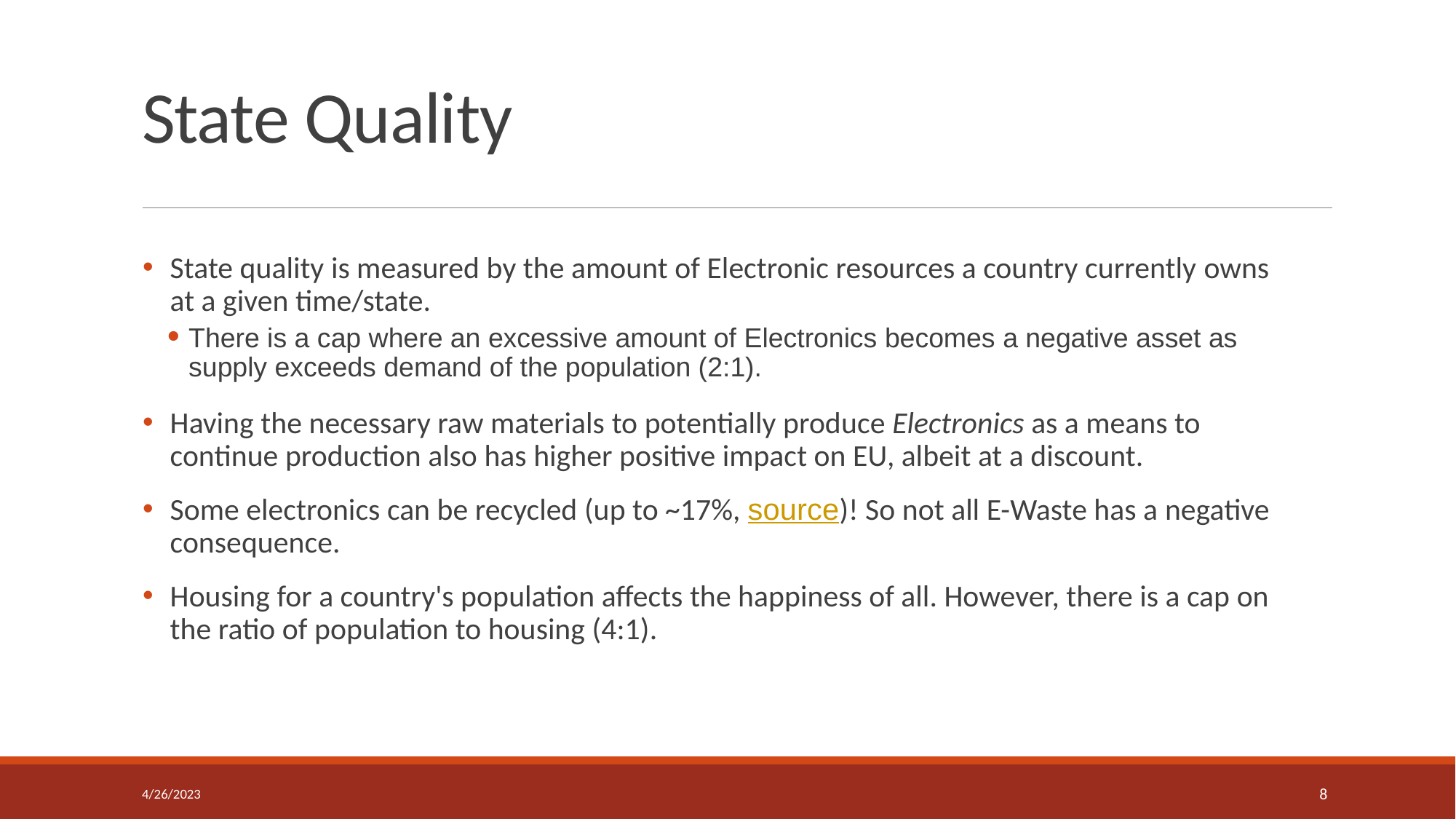

# State Quality
State quality is measured by the amount of Electronic resources a country currently owns at a given time/state.
There is a cap where an excessive amount of Electronics becomes a negative asset as supply exceeds demand of the population (2:1).
Having the necessary raw materials to potentially produce Electronics as a means to continue production also has higher positive impact on EU, albeit at a discount.
Some electronics can be recycled (up to ~17%, source)! So not all E-Waste has a negative consequence.
Housing for a country's population affects the happiness of all. However, there is a cap on the ratio of population to housing (4:1).

4/26/2023
8